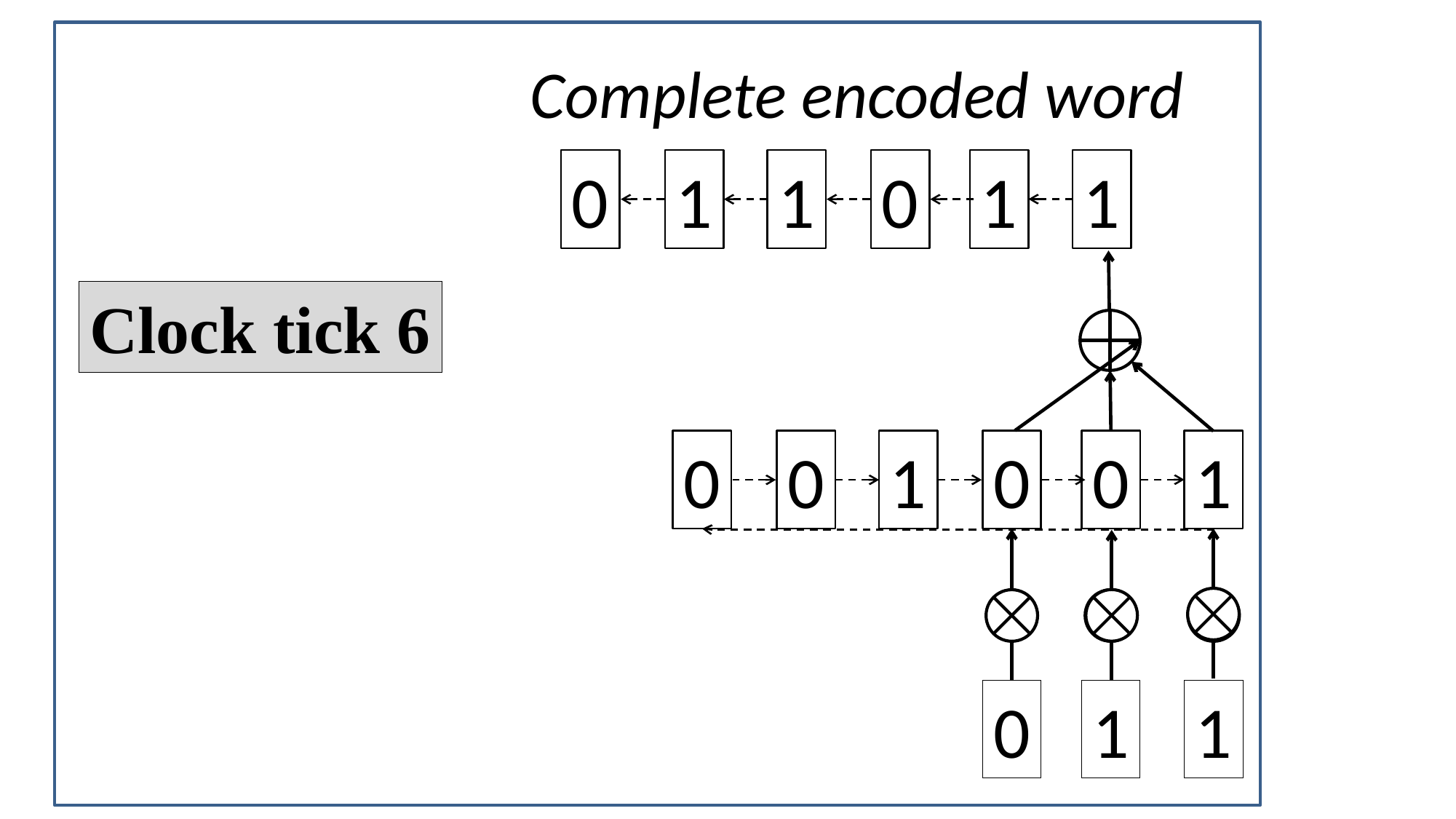

Complete encoded word
0
1
1
0
1
1
Clock tick 6

0
0
1
0
0
1

0
1
1